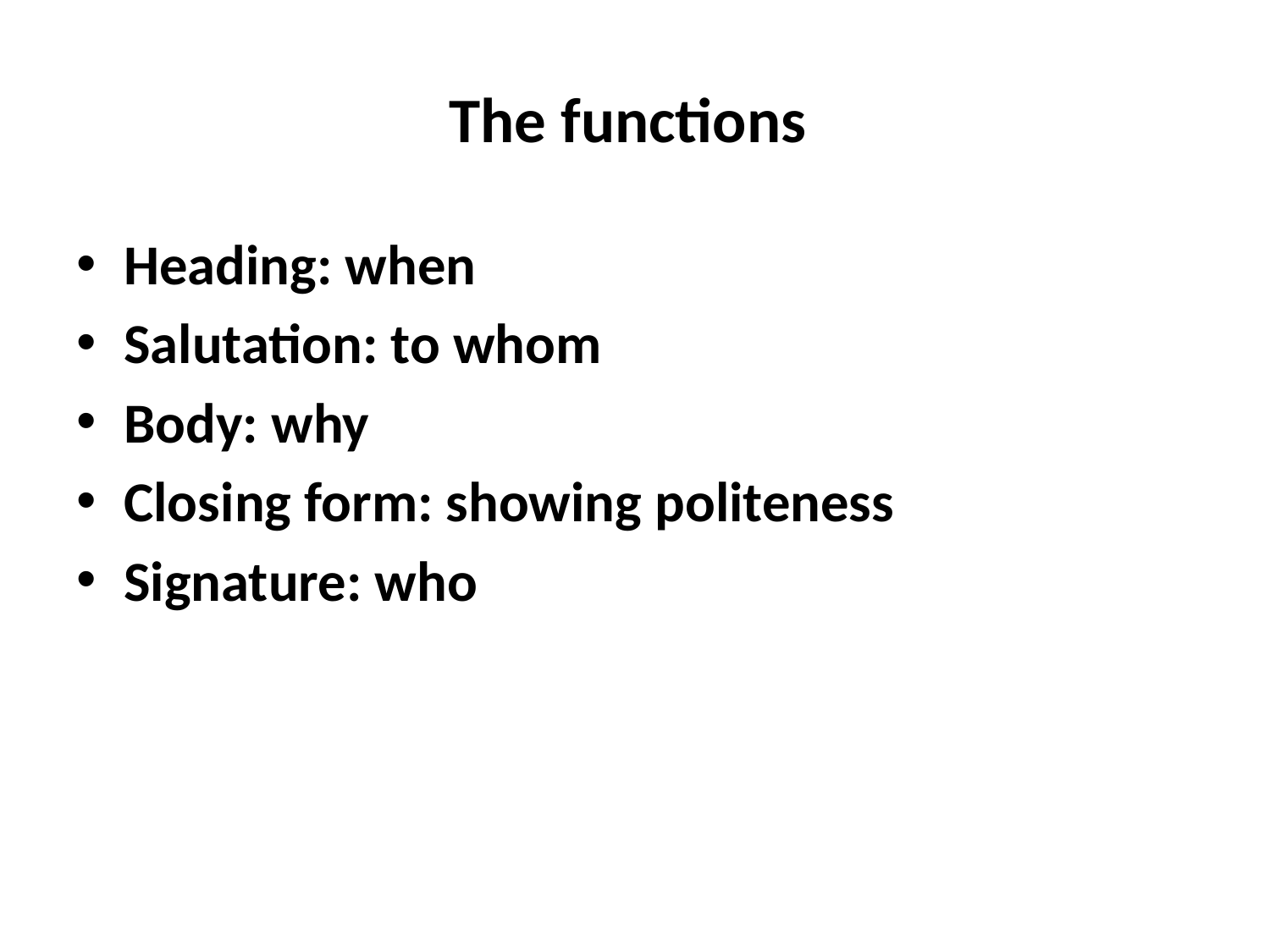

# The functions
Heading: when
Salutation: to whom
Body: why
Closing form: showing politeness
Signature: who